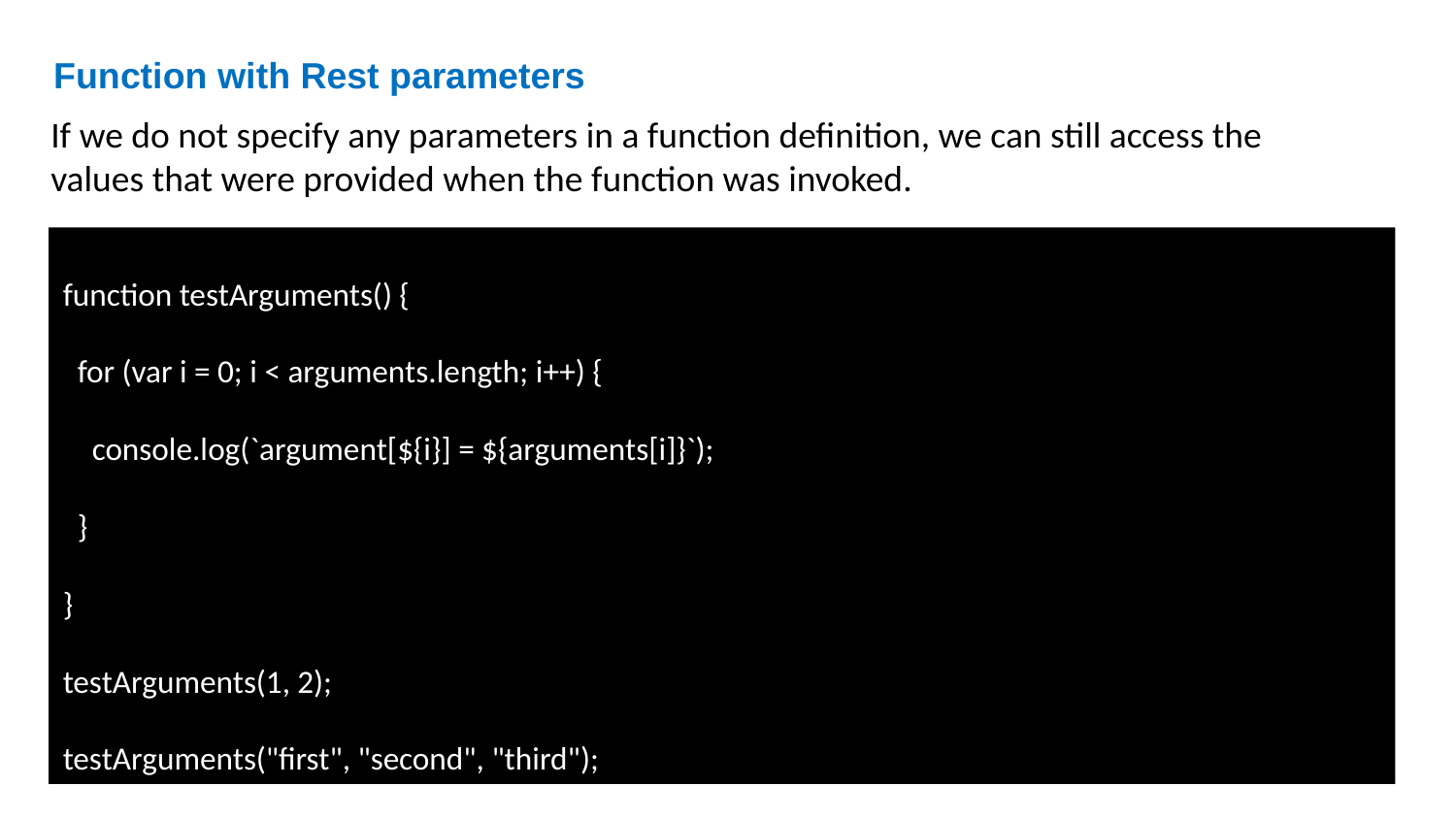

Basic Type
Function with Rest parameters
If we do not specify any parameters in a function definition, we can still access the values that were provided when the function was invoked.
function testArguments() {
  for (var i = 0; i < arguments.length; i++) {
    console.log(`argument[${i}] = ${arguments[i]}`);
  }
}
testArguments(1, 2);
testArguments("first", "second", "third");